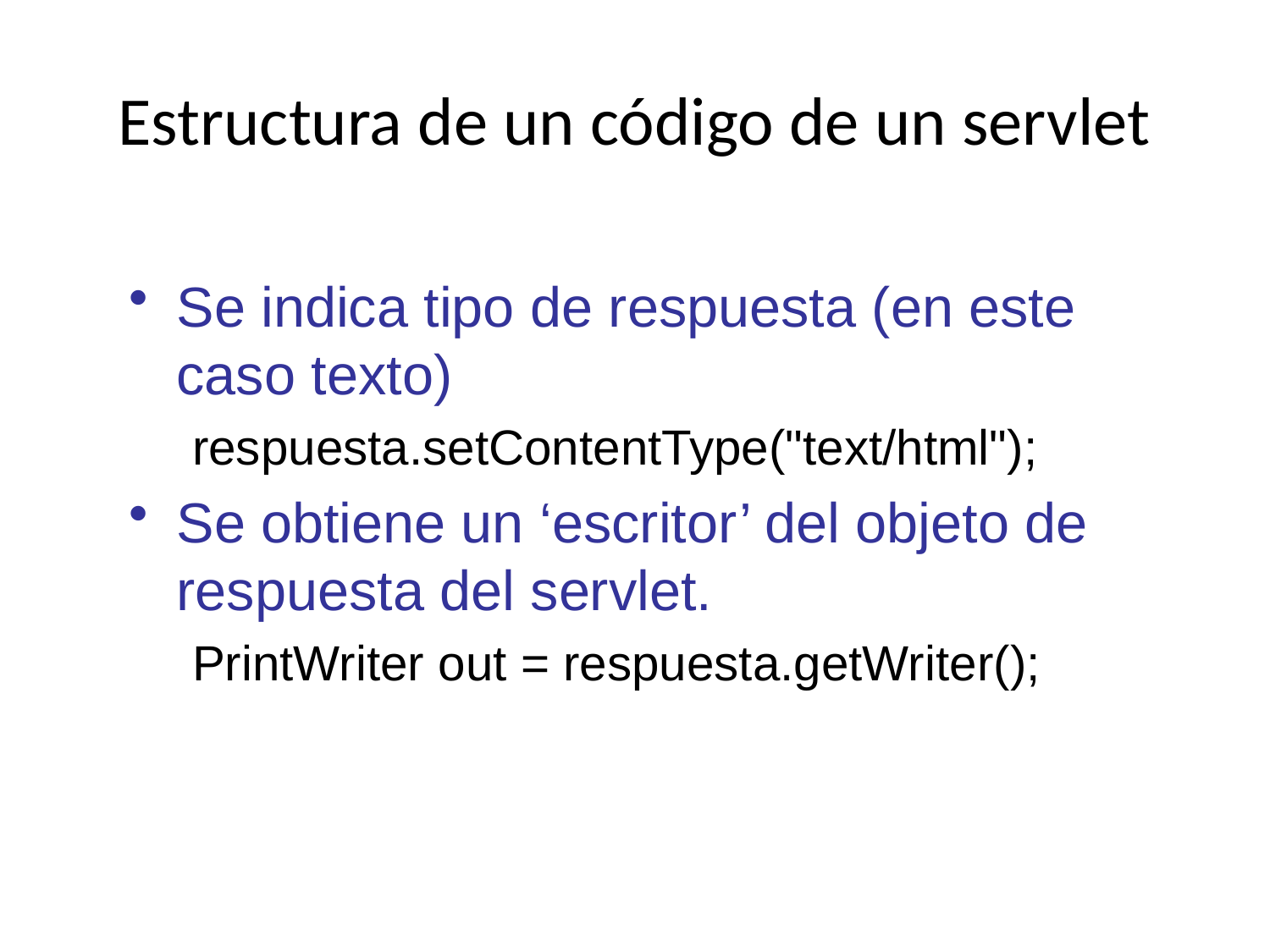

# Estructura de un código de un servlet
Se indica tipo de respuesta (en este caso texto)
respuesta.setContentType("text/html");
Se obtiene un ‘escritor’ del objeto de respuesta del servlet.
PrintWriter out = respuesta.getWriter();